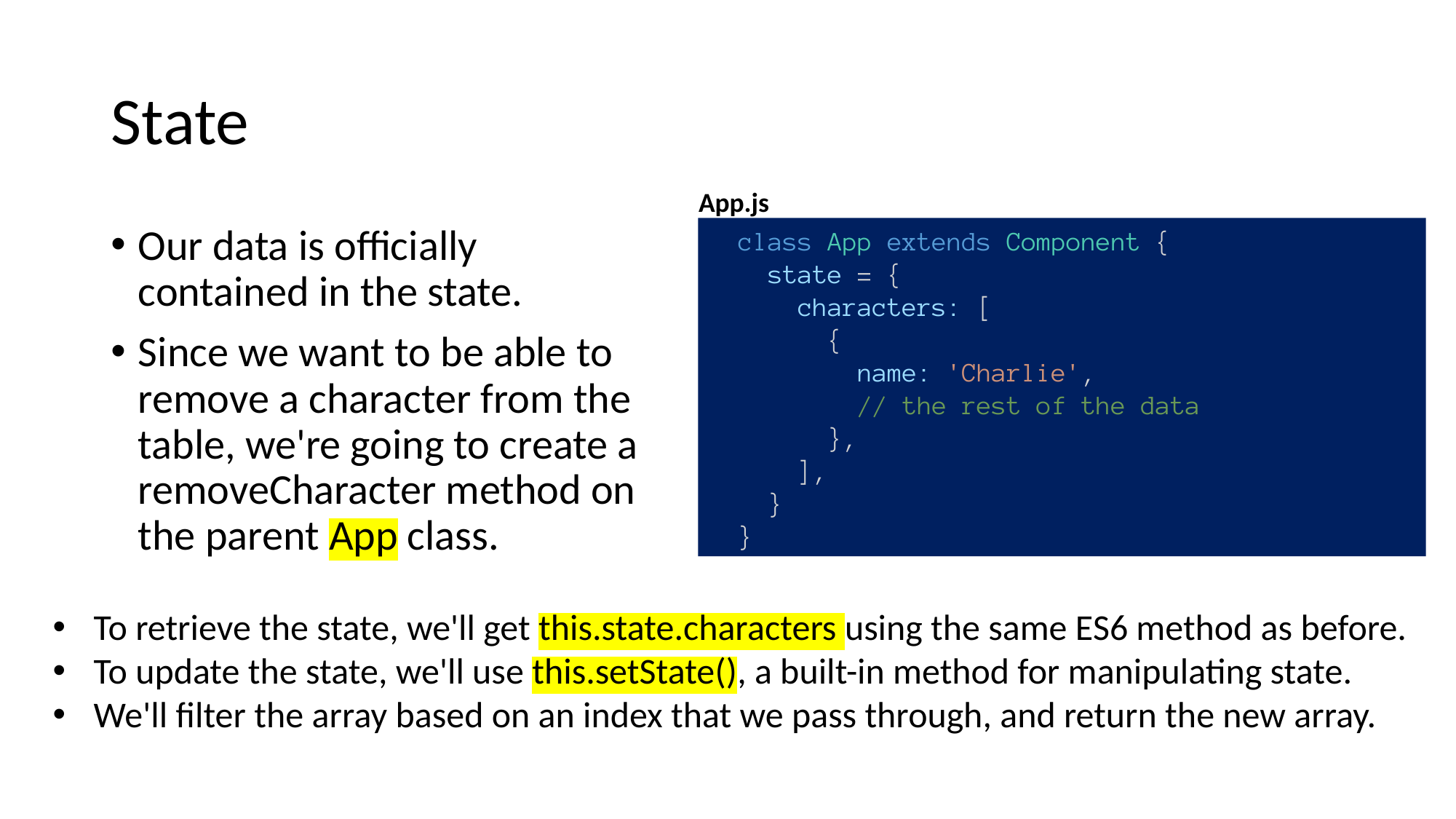

# State
App.js
Our data is officially contained in the state.
Since we want to be able to remove a character from the table, we're going to create a removeCharacter method on the parent App class.
  class App extends Component {
    state = {
      characters: [
        {
          name: 'Charlie',
          // the rest of the data
        },
      ],
    }
  }
To retrieve the state, we'll get this.state.characters using the same ES6 method as before.
To update the state, we'll use this.setState(), a built-in method for manipulating state.
We'll filter the array based on an index that we pass through, and return the new array.